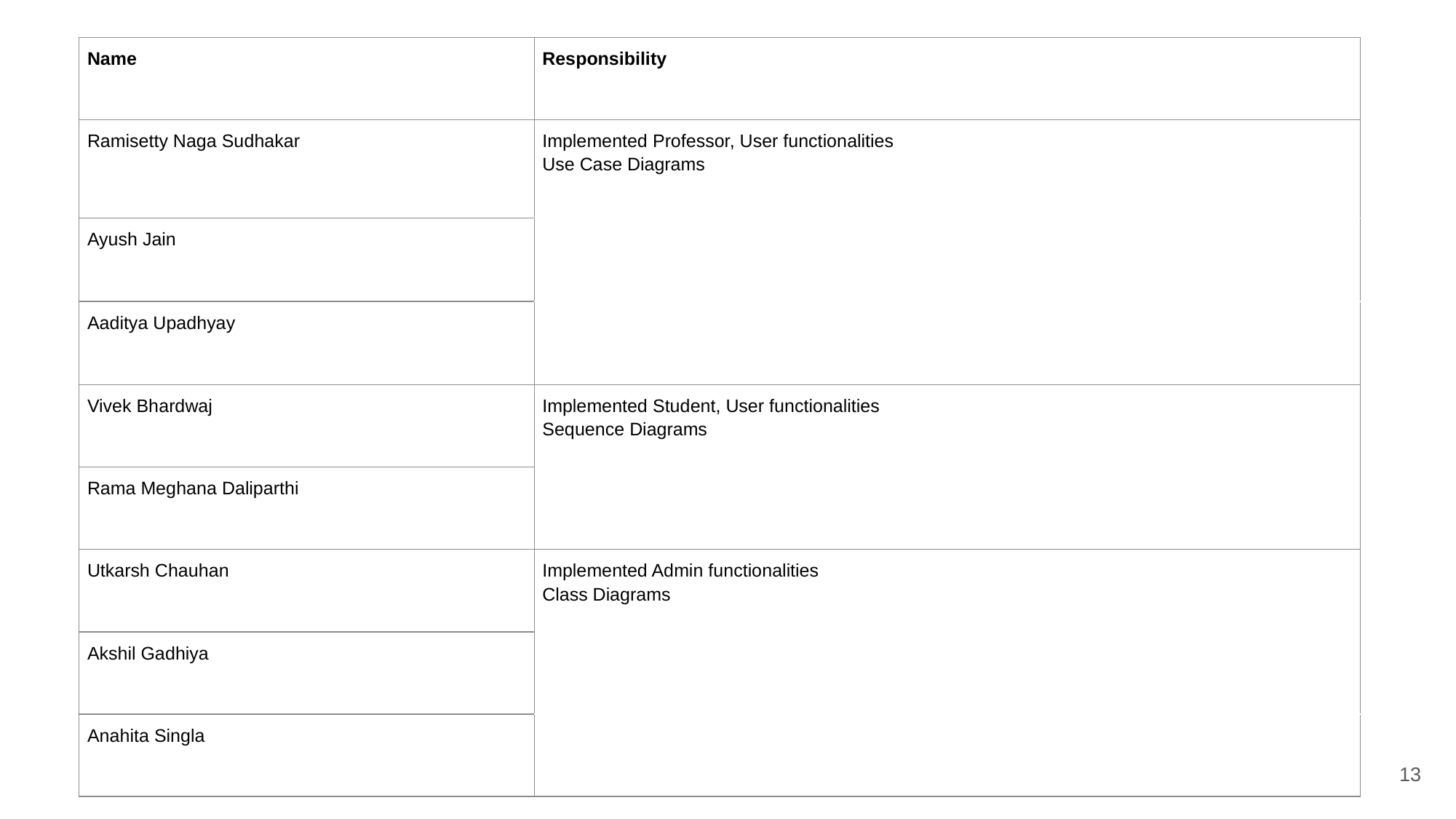

| Name | Responsibility |
| --- | --- |
| Ramisetty Naga Sudhakar | Implemented Professor, User functionalities Use Case Diagrams |
| Ayush Jain |  |
| Aaditya Upadhyay |  |
| Vivek Bhardwaj | Implemented Student, User functionalities Sequence Diagrams |
| Rama Meghana Daliparthi |  |
| Utkarsh Chauhan | Implemented Admin functionalities Class Diagrams |
| Akshil Gadhiya |  |
| Anahita Singla |  |
13